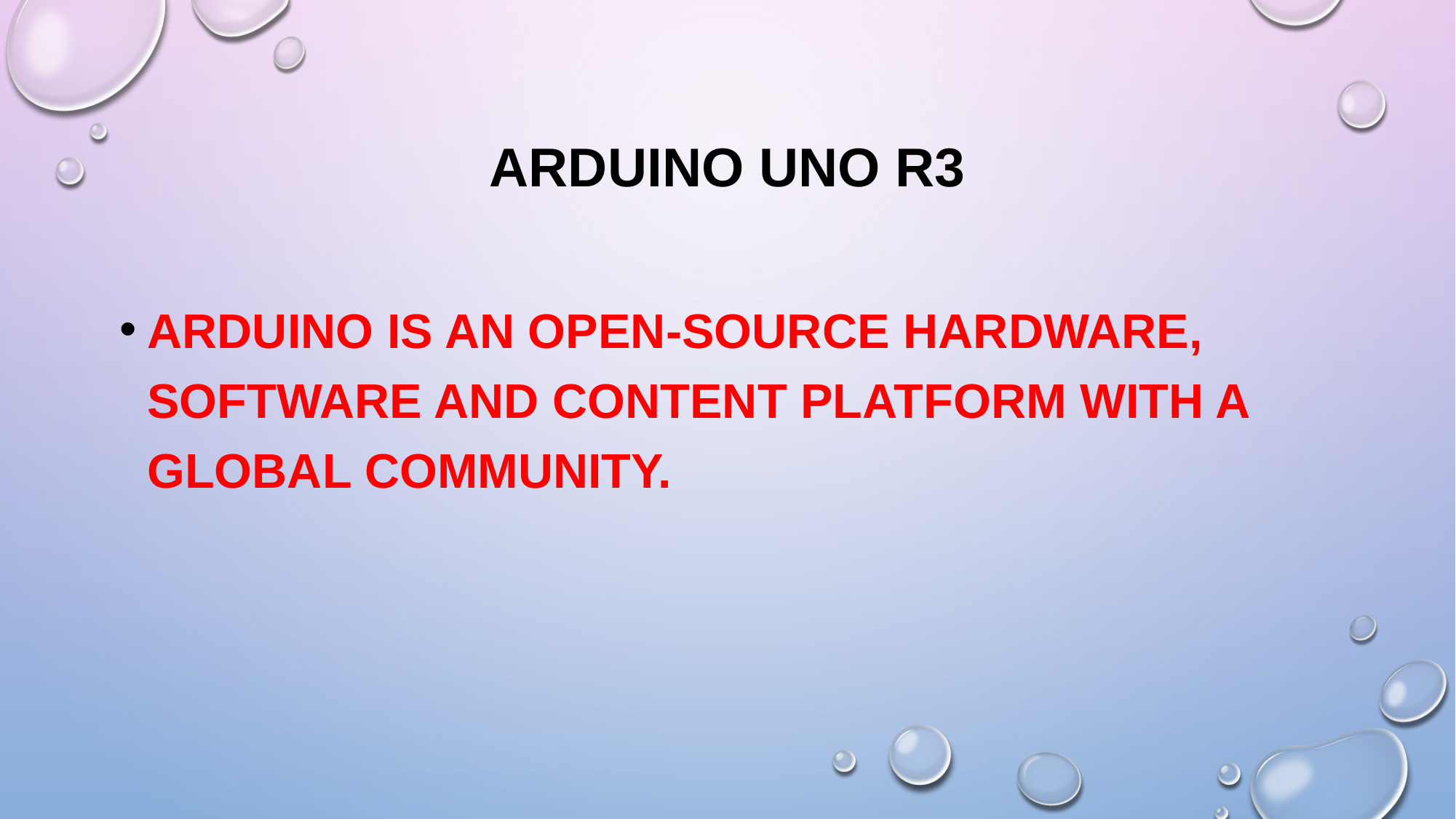

# Arduino uno r3
Arduino is an open-source hardware, software and content platform with a global community.